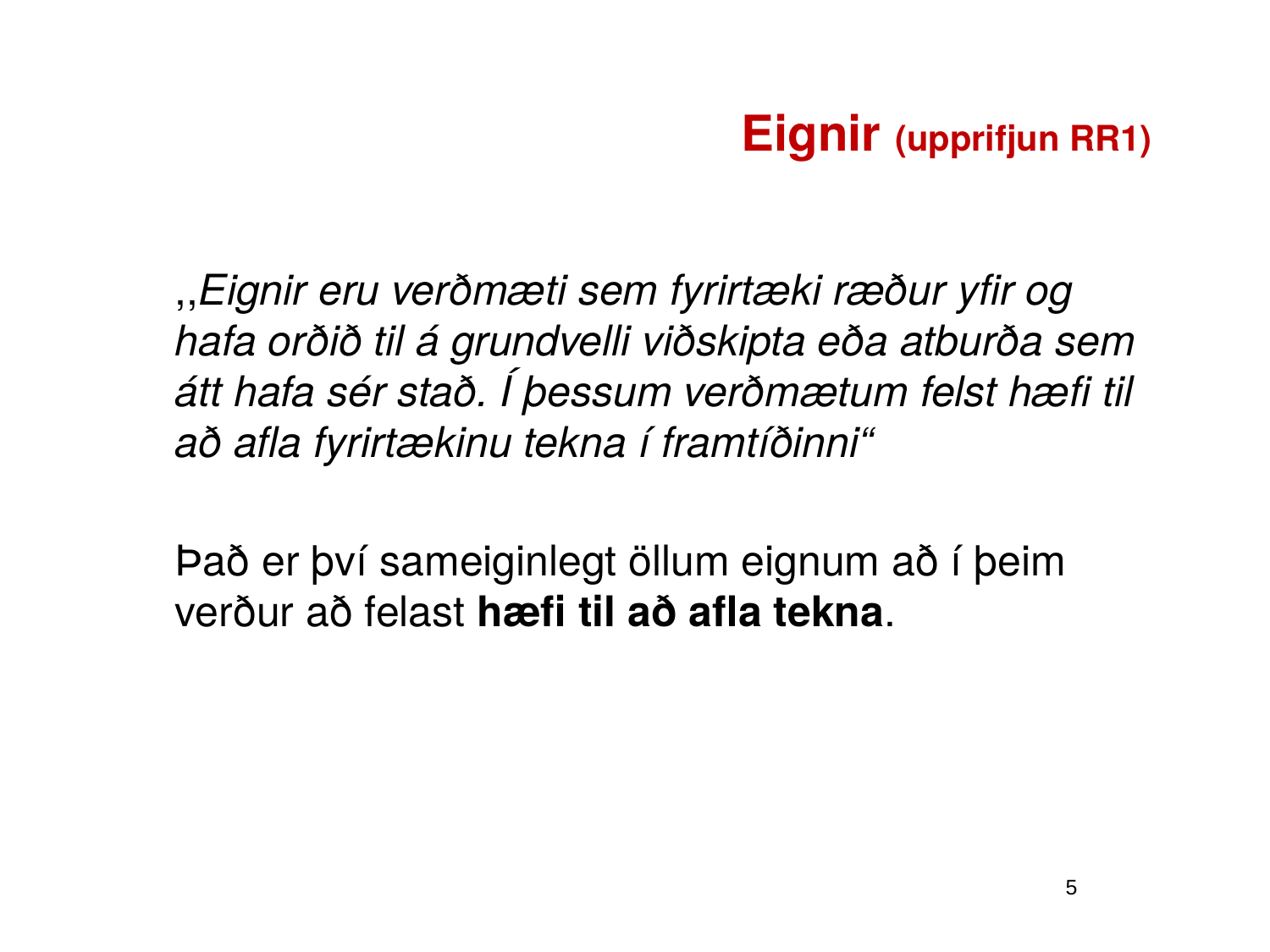

# Eignir (upprifjun RR1)
	,,Eignir eru verðmæti sem fyrirtæki ræður yfir og hafa orðið til á grundvelli viðskipta eða atburða sem átt hafa sér stað. Í þessum verðmætum felst hæfi til að afla fyrirtækinu tekna í framtíðinni“

 	Það er því sameiginlegt öllum eignum að í þeim verður að felast hæfi til að afla tekna.
5